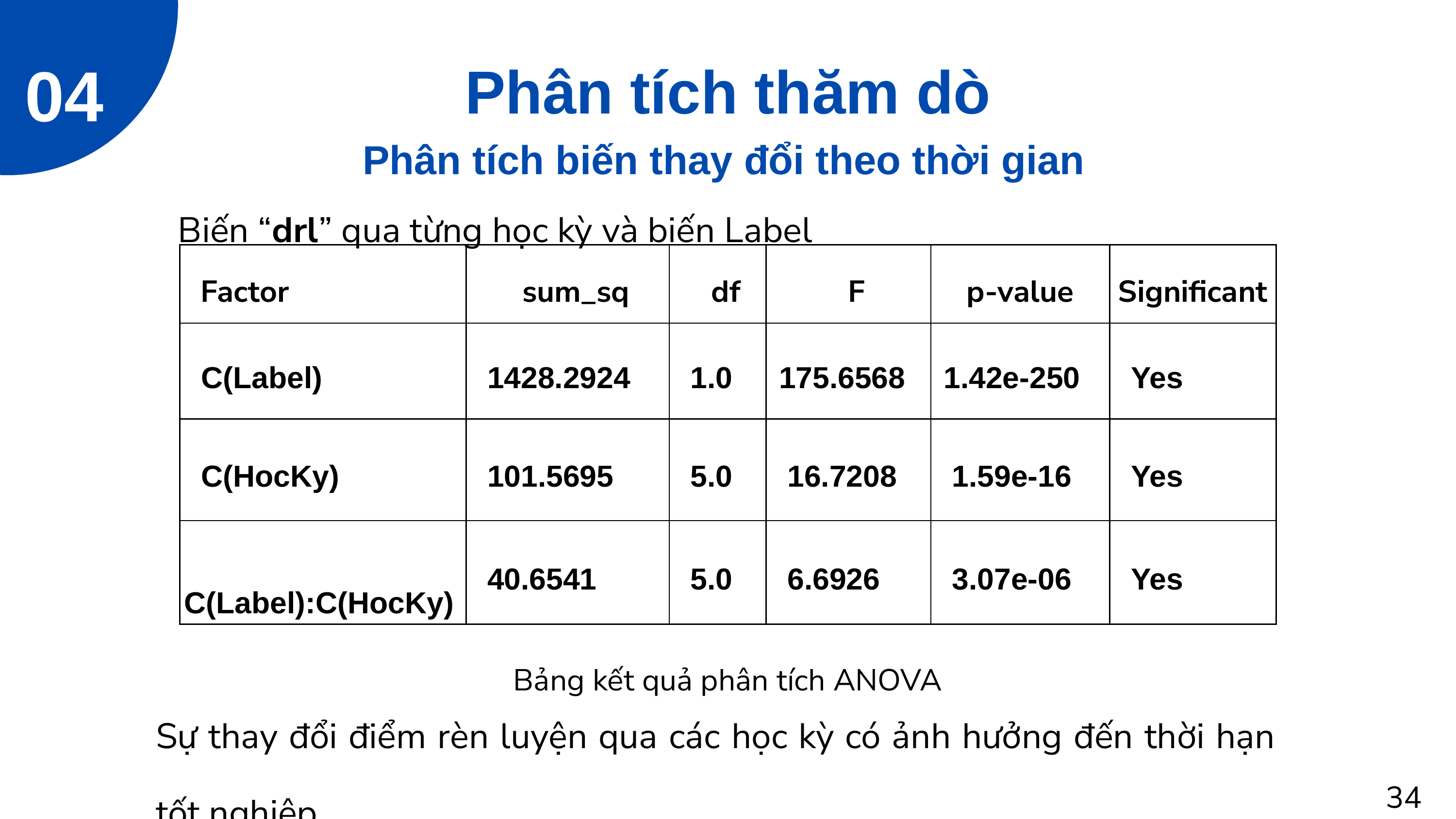

04
Phân tích thăm dò
Phân tích biến thay đổi theo thời gian
Biến “drl” qua từng học kỳ và biến Label
| Factor | sum\_sq | df | F | p-value | Significant |
| --- | --- | --- | --- | --- | --- |
| C(Label) | 1428.2924 | 1.0 | 175.6568 | 1.42e-250 | Yes |
| C(HocKy) | 101.5695 | 5.0 | 16.7208 | 1.59e-16 | Yes |
| C(Label):C(HocKy) | 40.6541 | 5.0 | 6.6926 | 3.07e-06 | Yes |
Bảng kết quả phân tích ANOVA
Sự thay đổi điểm rèn luyện qua các học kỳ có ảnh hưởng đến thời hạn tốt nghiệp.

34